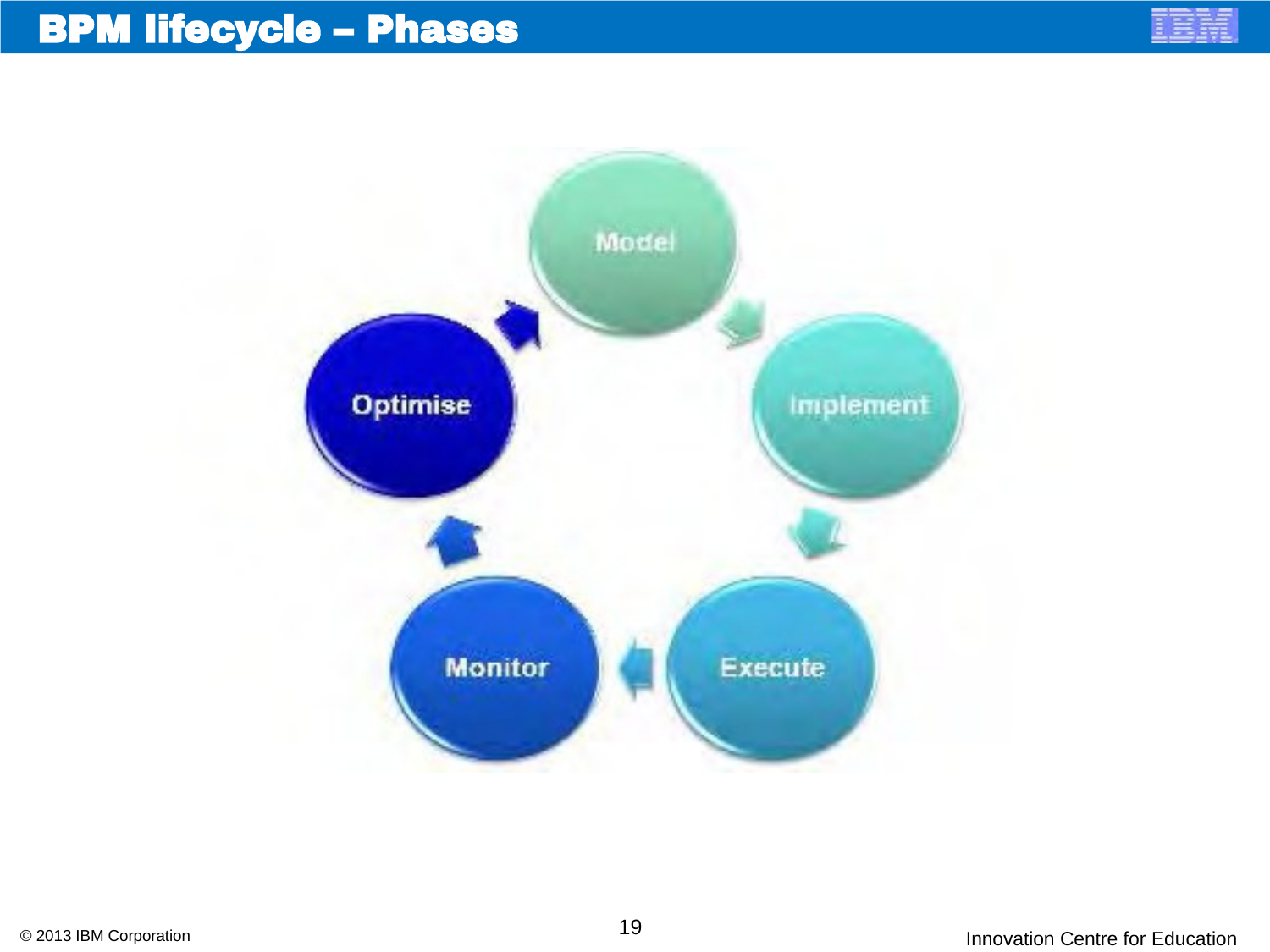

# BPM lifecycle – Phases

19
© 2013 IBM Corporation
Innovation Centre for Education